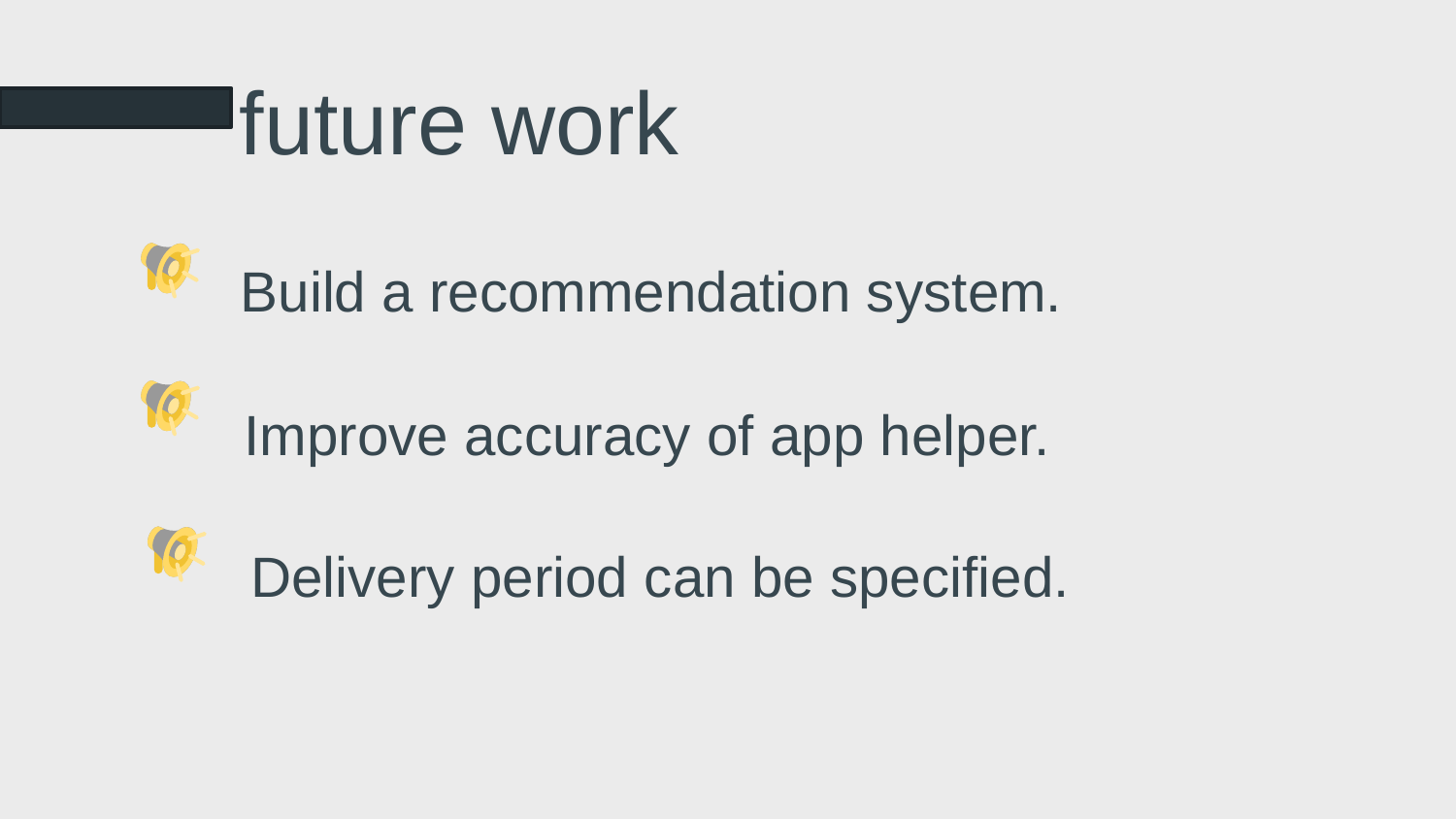

# future work

Build a recommendation system.

Improve accuracy of app helper.

Delivery period can be specified.